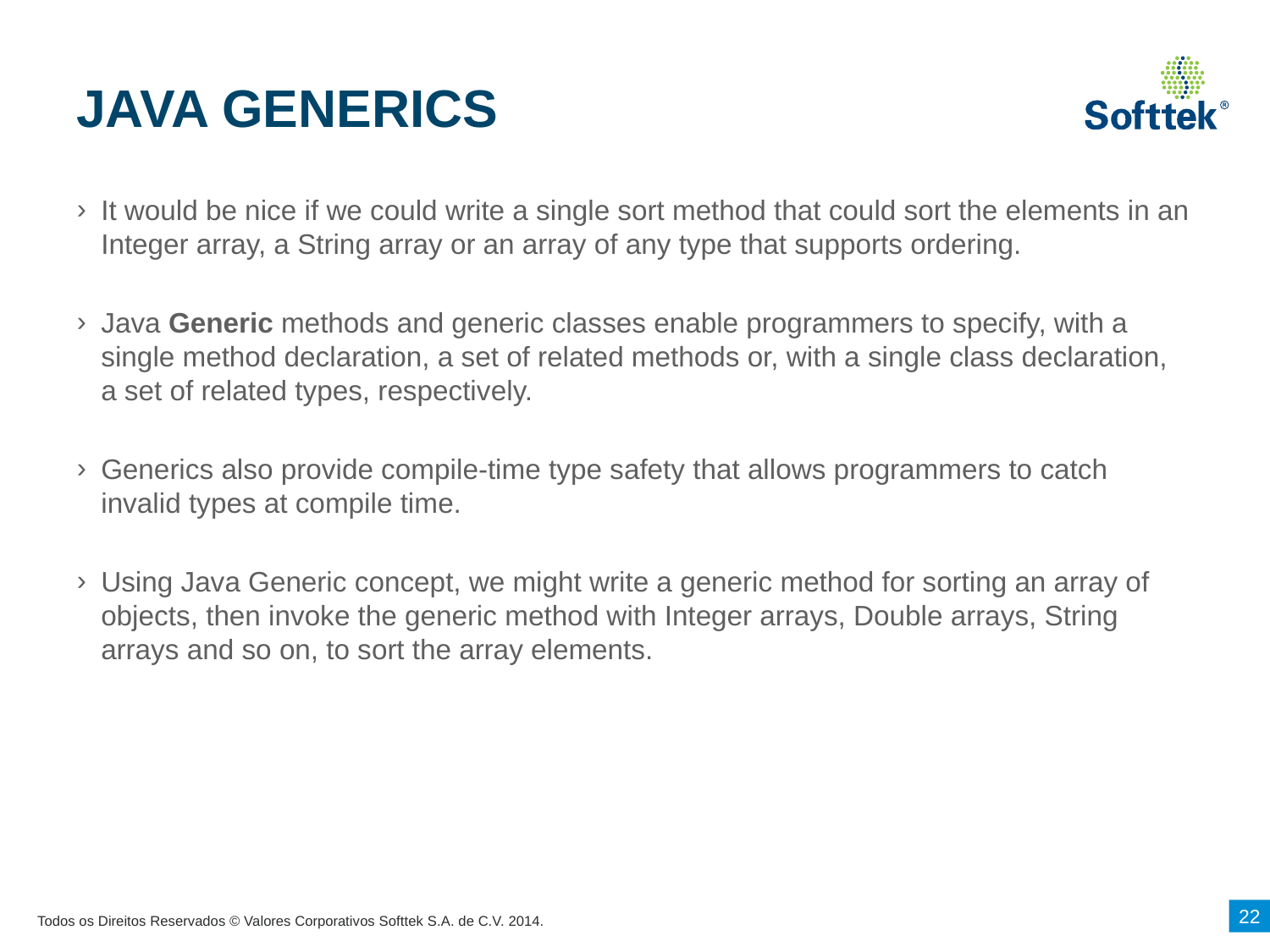

# JAVA GENERICS
It would be nice if we could write a single sort method that could sort the elements in an Integer array, a String array or an array of any type that supports ordering.

Java Generic methods and generic classes enable programmers to specify, with a single method declaration, a set of related methods or, with a single class declaration, a set of related types, respectively.

Generics also provide compile-time type safety that allows programmers to catch invalid types at compile time.

Using Java Generic concept, we might write a generic method for sorting an array of objects, then invoke the generic method with Integer arrays, Double arrays, String arrays and so on, to sort the array elements.
22